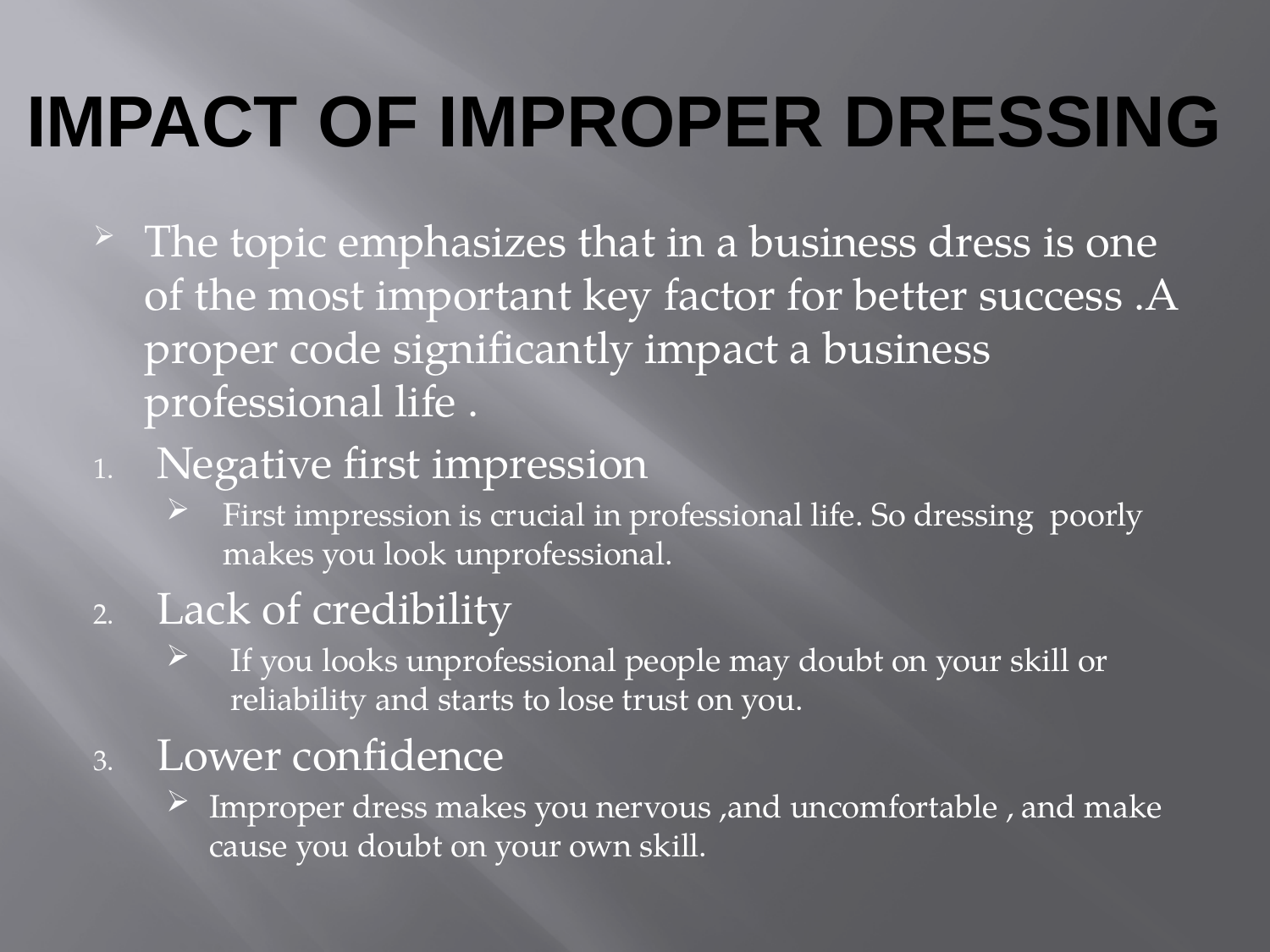

# IMPACT OF IMPROPER DRESSING
The topic emphasizes that in a business dress is one of the most important key factor for better success .A proper code significantly impact a business professional life .​
Negative first impression​
First impression is crucial in professional life. So dressing  poorly makes you look unprofessional.​
Lack of credibility​
If you looks unprofessional people may doubt on your skill or reliability and starts to lose trust on you.
​Lower confidence
​Improper dress makes you nervous ,and uncomfortable , and make cause you doubt on your own skill.​